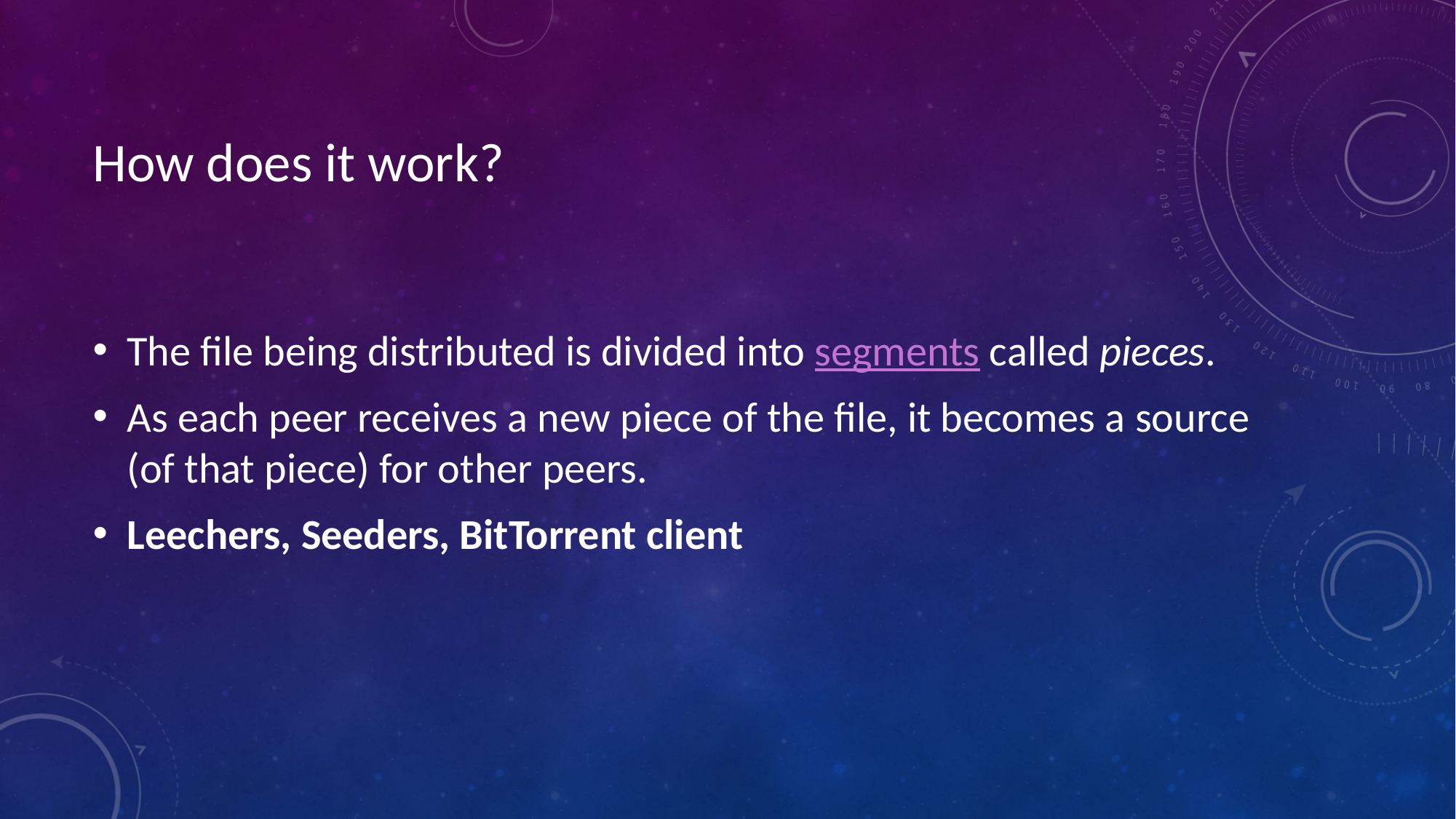

# How does it work?
The file being distributed is divided into segments called pieces.
As each peer receives a new piece of the file, it becomes a source (of that piece) for other peers.
Leechers, Seeders, BitTorrent client